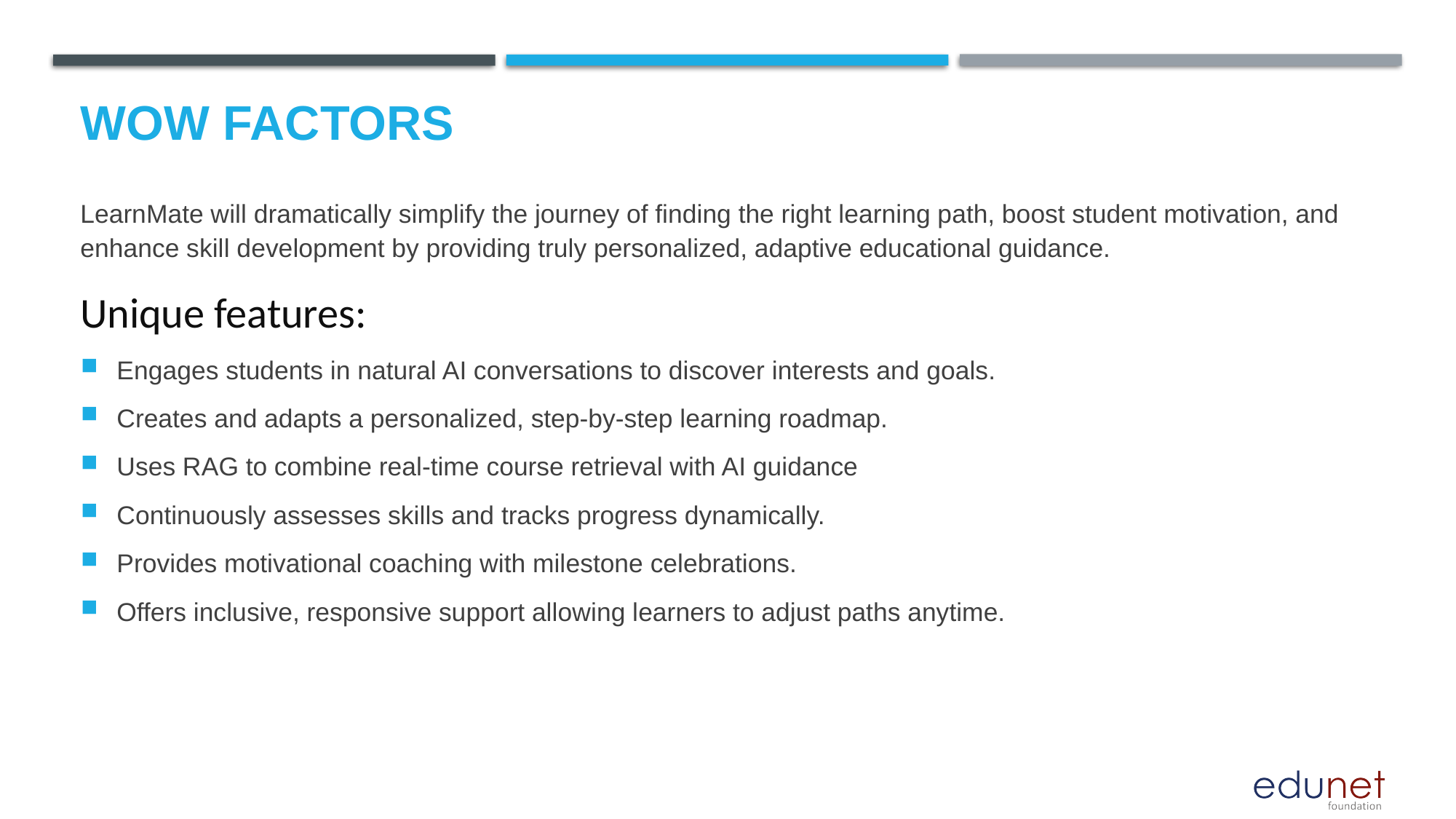

# Wow factors
LearnMate will dramatically simplify the journey of finding the right learning path, boost student motivation, and enhance skill development by providing truly personalized, adaptive educational guidance.
Unique features:
Engages students in natural AI conversations to discover interests and goals.
Creates and adapts a personalized, step-by-step learning roadmap.
Uses RAG to combine real-time course retrieval with AI guidance
Continuously assesses skills and tracks progress dynamically.
Provides motivational coaching with milestone celebrations.
Offers inclusive, responsive support allowing learners to adjust paths anytime.